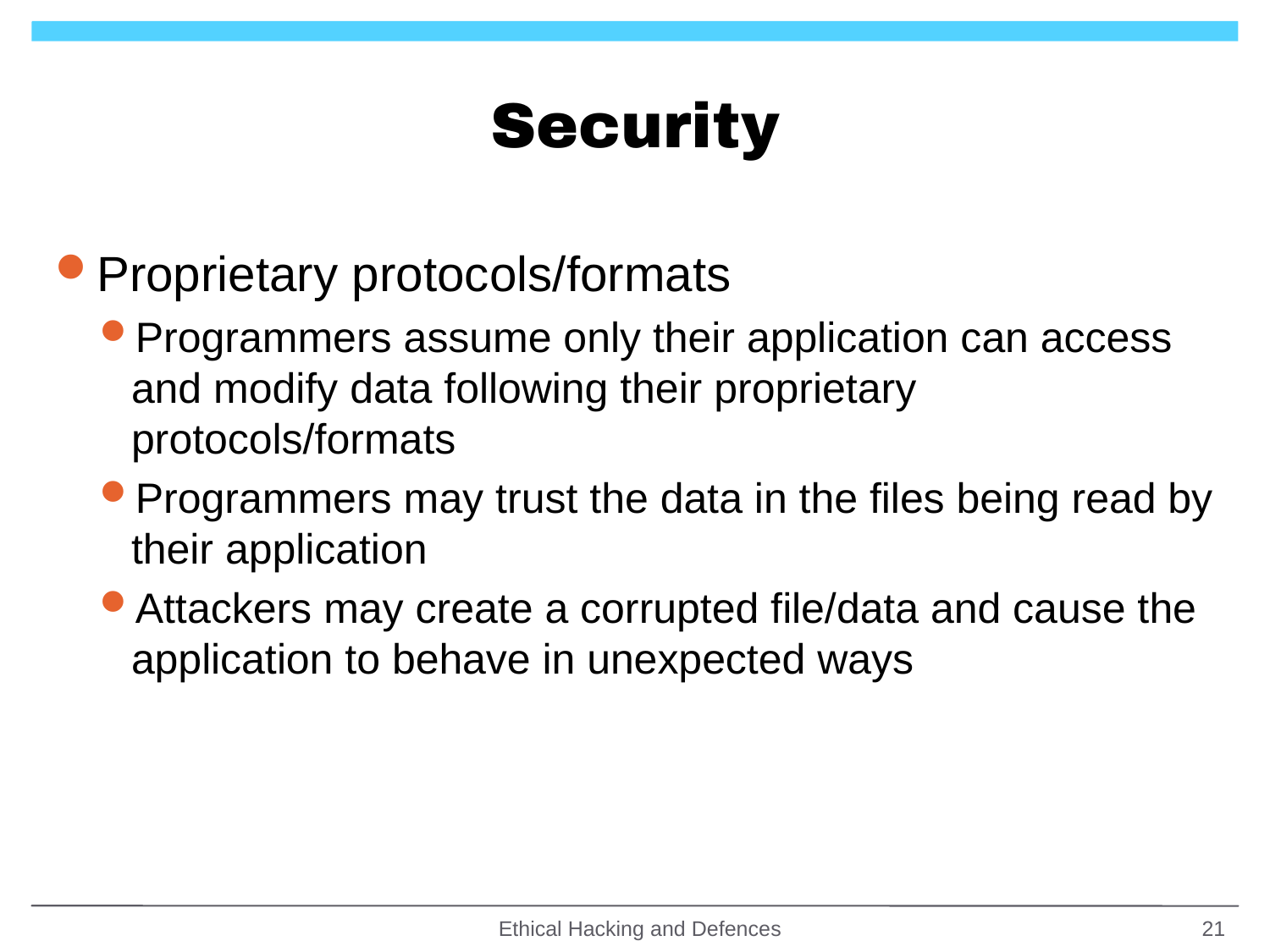

# Security
Proprietary protocols/formats
Programmers assume only their application can access and modify data following their proprietary protocols/formats
Programmers may trust the data in the files being read by their application
Attackers may create a corrupted file/data and cause the application to behave in unexpected ways

Ethical Hacking and Defences
21